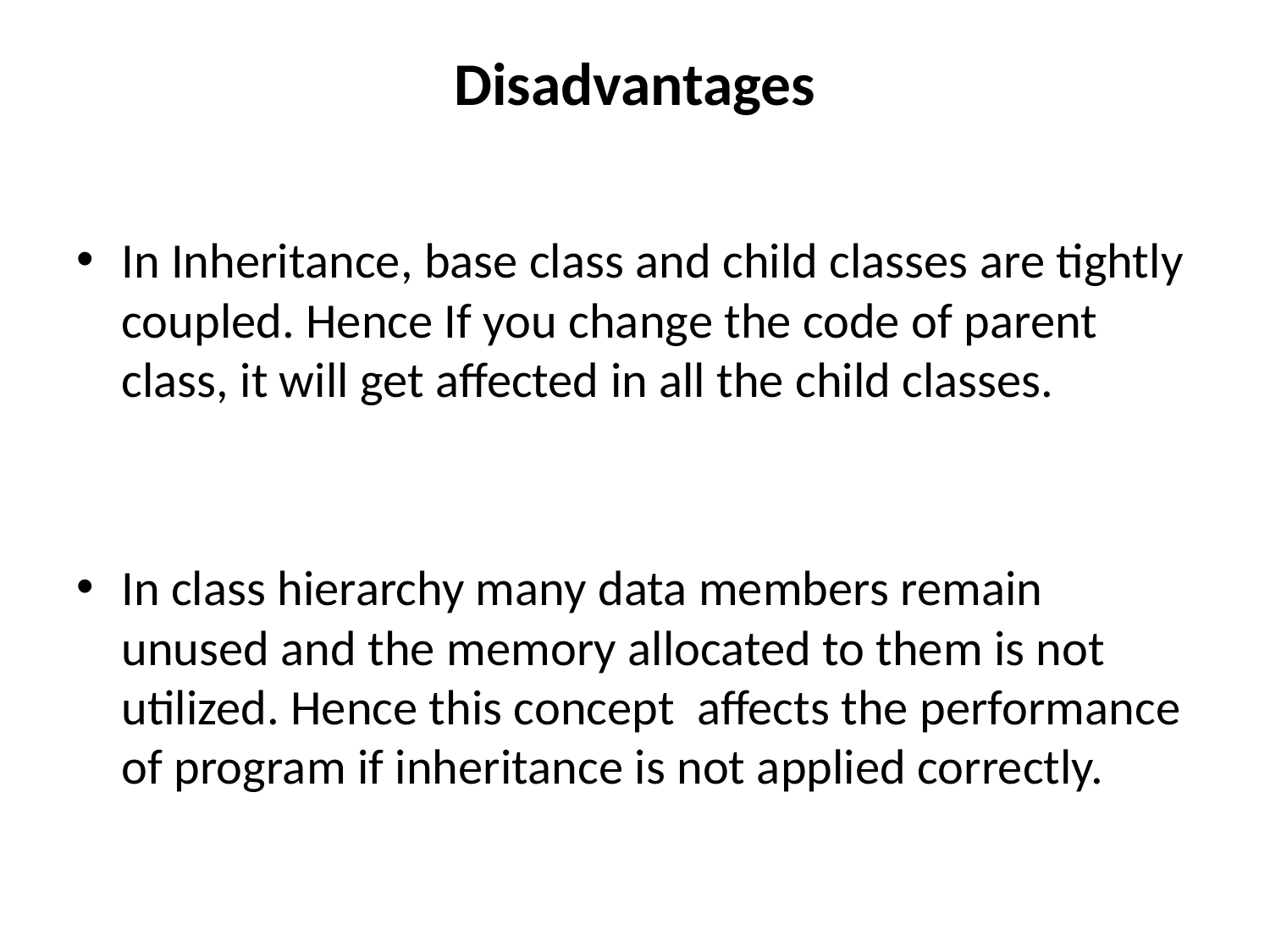

# Disadvantages
In Inheritance, base class and child classes are tightly coupled. Hence If you change the code of parent class, it will get affected in all the child classes.

In class hierarchy many data members remain unused and the memory allocated to them is not utilized. Hence this concept  affects the performance of program if inheritance is not applied correctly.